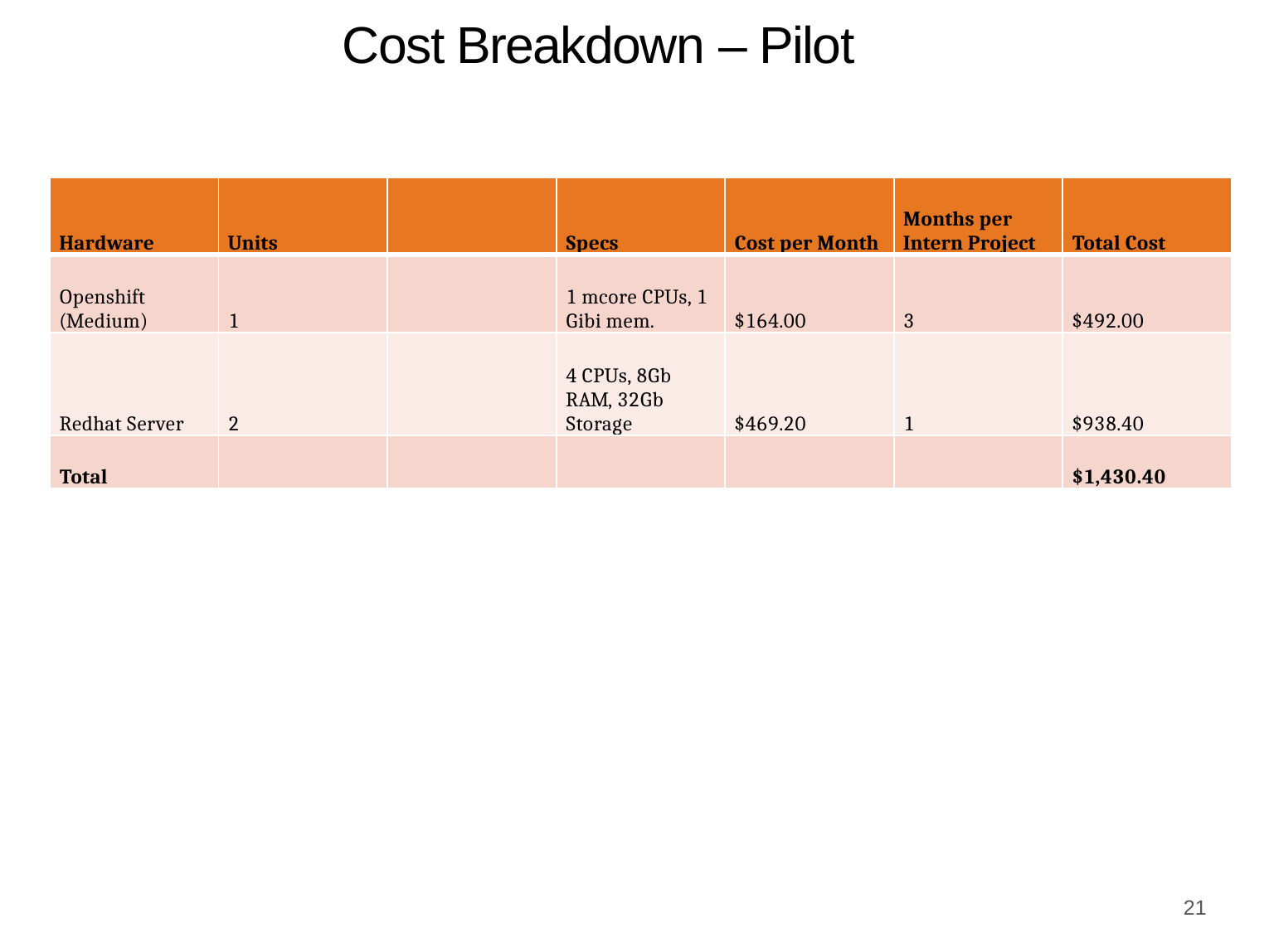

Cost Breakdown – Pilot
| Hardware | Units |  | Specs | Cost per Month | Months per Intern Project | Total Cost |
| --- | --- | --- | --- | --- | --- | --- |
| Openshift (Medium) | 1 |  | 1 mcore CPUs, 1 Gibi mem. | $164.00 | 3 | $492.00 |
| Redhat Server | 2 |  | 4 CPUs, 8Gb RAM, 32Gb Storage | $469.20 | 1 | $938.40 |
| Total |  |  |  |  |  | $1,430.40 |
21